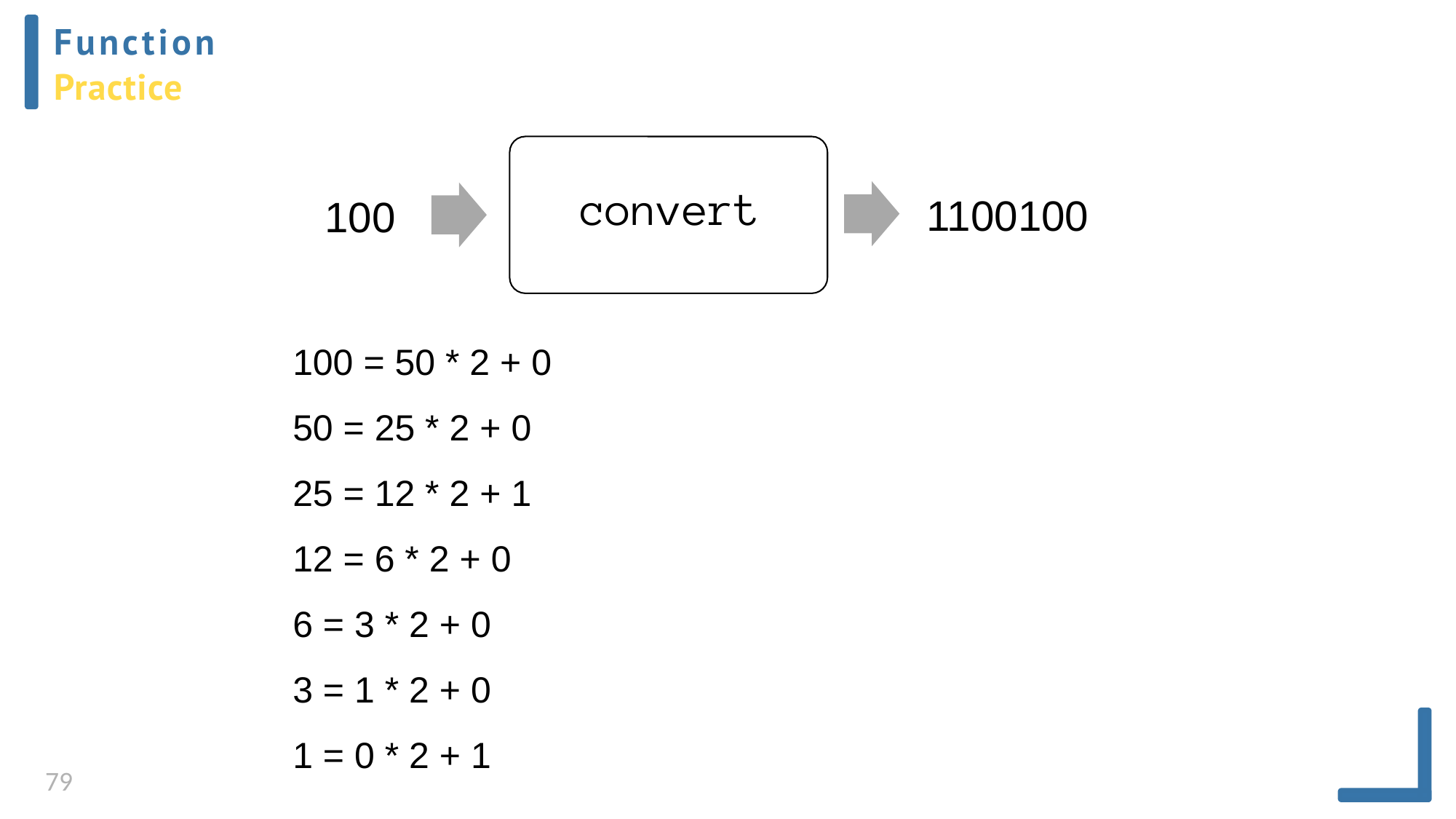

Function
Practice
convert

1100100
100
100 = 50 * 2 + 0
50 = 25 * 2 + 0
25 = 12 * 2 + 1
12 = 6 * 2 + 0
6 = 3 * 2 + 0
3 = 1 * 2 + 0
1 = 0 * 2 + 1

79